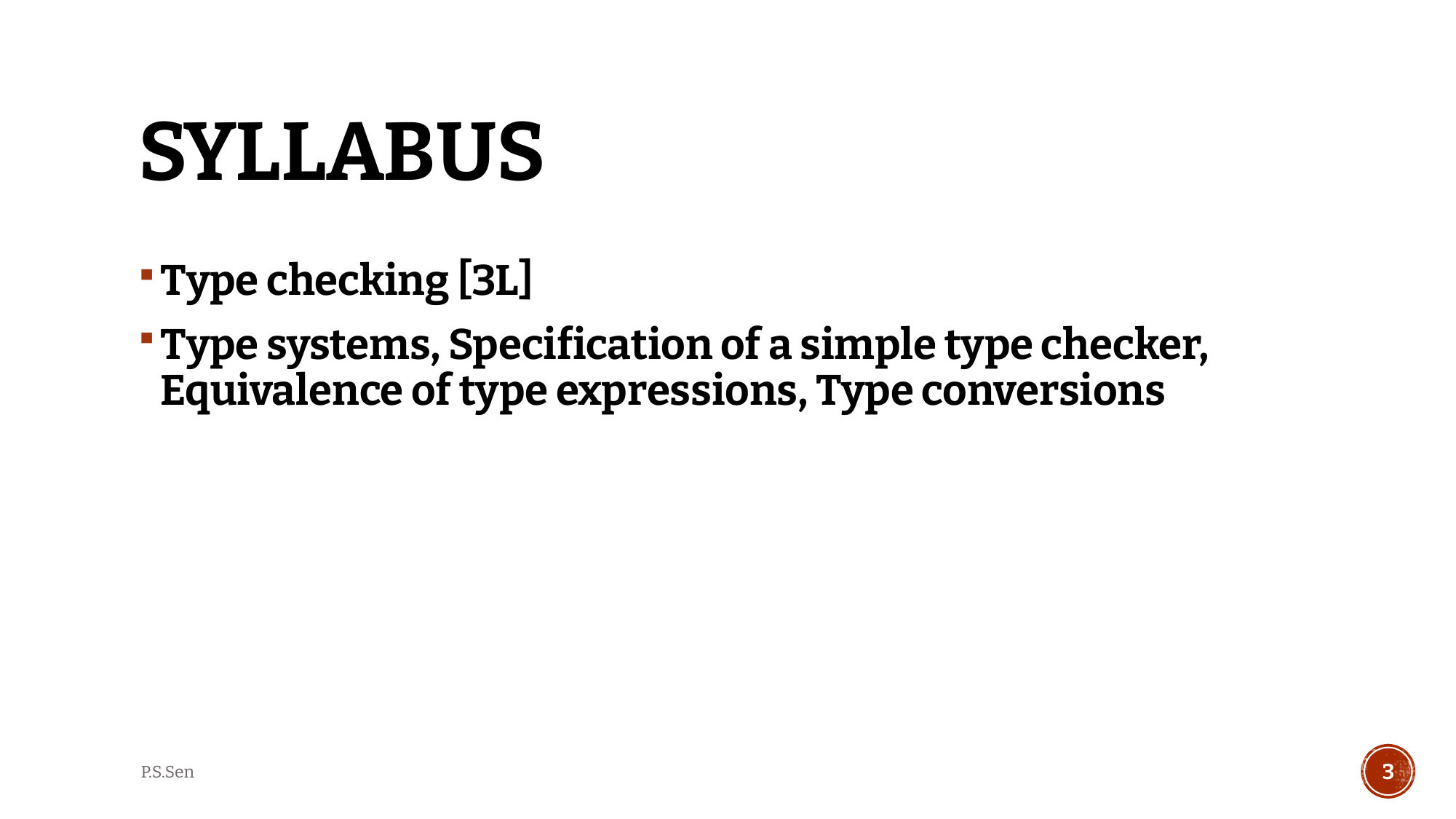

# Syllabus
Type checking [3L]
Type systems, Specification of a simple type checker, Equivalence of type expressions, Type conversions

P.S.Sen
3